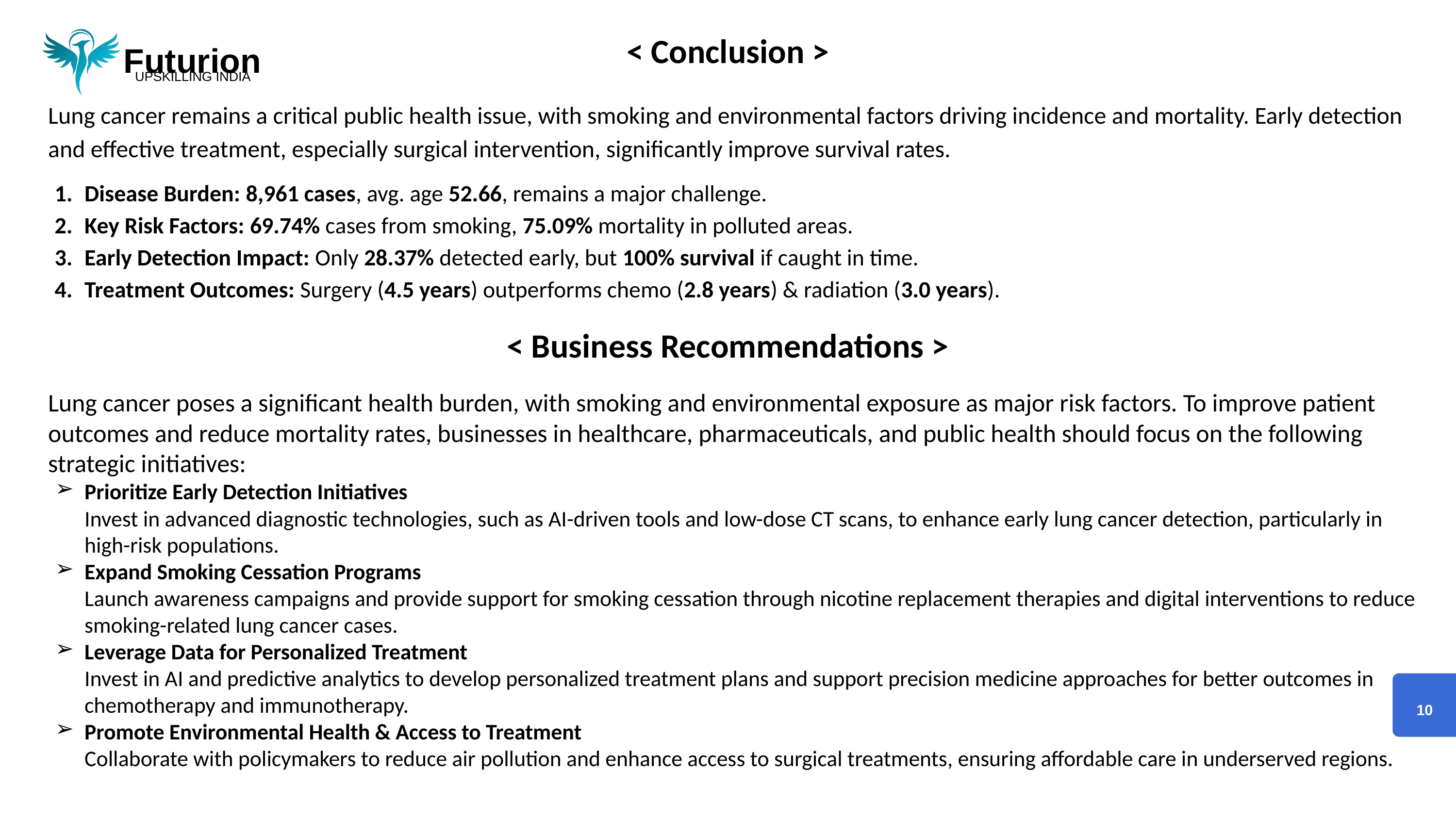

Futurion
UPSKILLING INDIA
< Conclusion >
Lung cancer remains a critical public health issue, with smoking and environmental factors driving incidence and mortality. Early detection and effective treatment, especially surgical intervention, significantly improve survival rates.
Disease Burden: 8,961 cases, avg. age 52.66, remains a major challenge.
Key Risk Factors: 69.74% cases from smoking, 75.09% mortality in polluted areas.
Early Detection Impact: Only 28.37% detected early, but 100% survival if caught in time.
Treatment Outcomes: Surgery (4.5 years) outperforms chemo (2.8 years) & radiation (3.0 years).
< Business Recommendations >
Lung cancer poses a significant health burden, with smoking and environmental exposure as major risk factors. To improve patient outcomes and reduce mortality rates, businesses in healthcare, pharmaceuticals, and public health should focus on the following strategic initiatives:
Prioritize Early Detection Initiatives
Invest in advanced diagnostic technologies, such as AI-driven tools and low-dose CT scans, to enhance early lung cancer detection, particularly in high-risk populations.
Expand Smoking Cessation Programs
Launch awareness campaigns and provide support for smoking cessation through nicotine replacement therapies and digital interventions to reduce smoking-related lung cancer cases.
Leverage Data for Personalized Treatment
Invest in AI and predictive analytics to develop personalized treatment plans and support precision medicine approaches for better outcomes in chemotherapy and immunotherapy.
Promote Environmental Health & Access to Treatment
Collaborate with policymakers to reduce air pollution and enhance access to surgical treatments, ensuring affordable care in underserved regions.

10